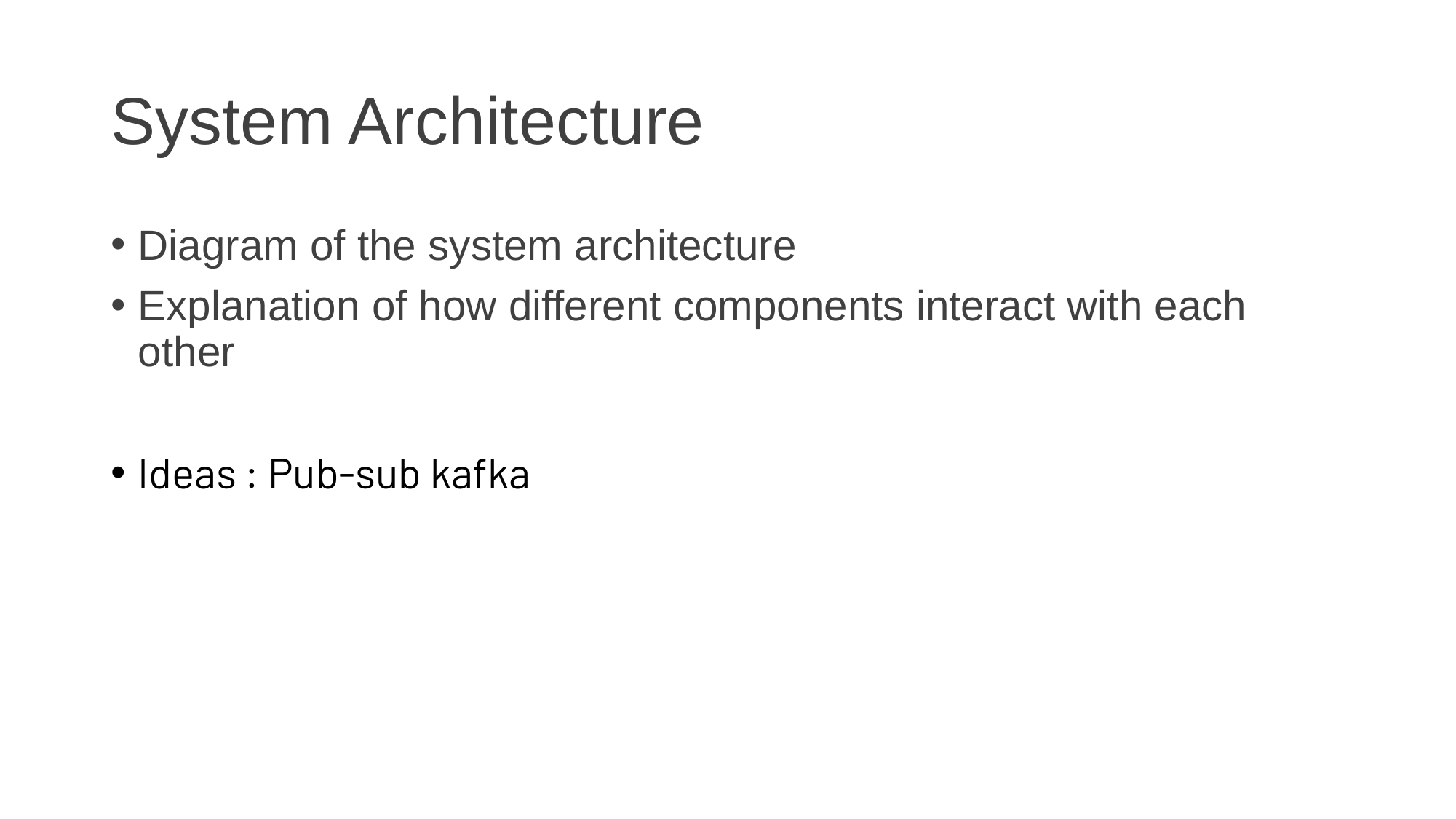

# System Architecture
Diagram of the system architecture
Explanation of how different components interact with each other

Ideas : Pub-sub kafka